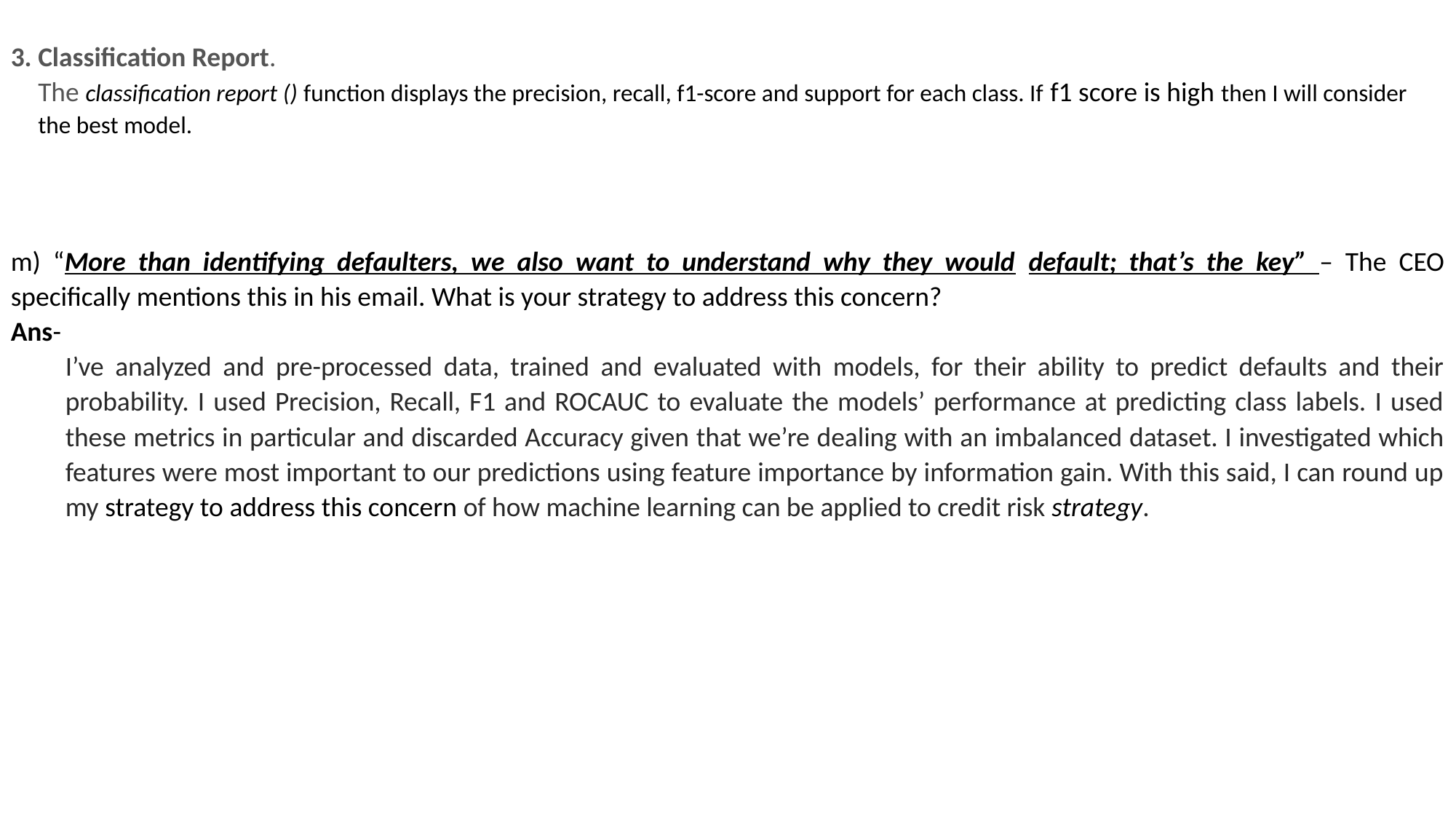

3. Classification Report.
The classification report () function displays the precision, recall, f1-score and support for each class. If f1 score is high then I will consider the best model.

m) “More than identifying defaulters, we also want to understand why they would default; that’s the key” – The CEO specifically mentions this in his email. What is your strategy to address this concern?
Ans-
I’ve analyzed and pre-processed data, trained and evaluated with models, for their ability to predict defaults and their probability. I used Precision, Recall, F1 and ROCAUC to evaluate the models’ performance at predicting class labels. I used these metrics in particular and discarded Accuracy given that we’re dealing with an imbalanced dataset. I investigated which features were most important to our predictions using feature importance by information gain. With this said, I can round up my strategy to address this concern of how machine learning can be applied to credit risk strategy.